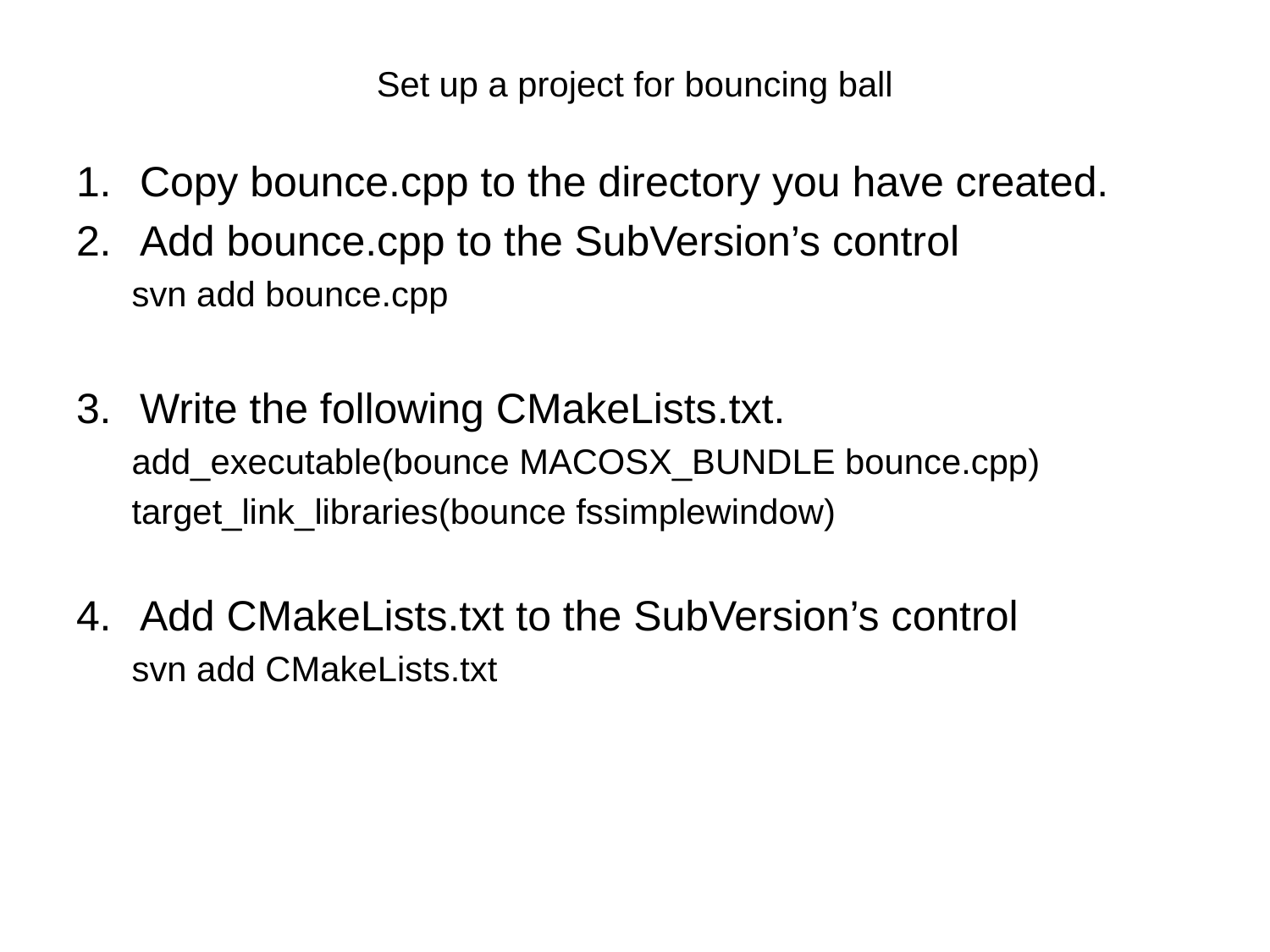

# Set up a project for bouncing ball
Copy bounce.cpp to the directory you have created.
Add bounce.cpp to the SubVersion’s control
svn add bounce.cpp

Write the following CMakeLists.txt.
add_executable(bounce MACOSX_BUNDLE bounce.cpp)
target_link_libraries(bounce fssimplewindow)

Add CMakeLists.txt to the SubVersion’s control
svn add CMakeLists.txt